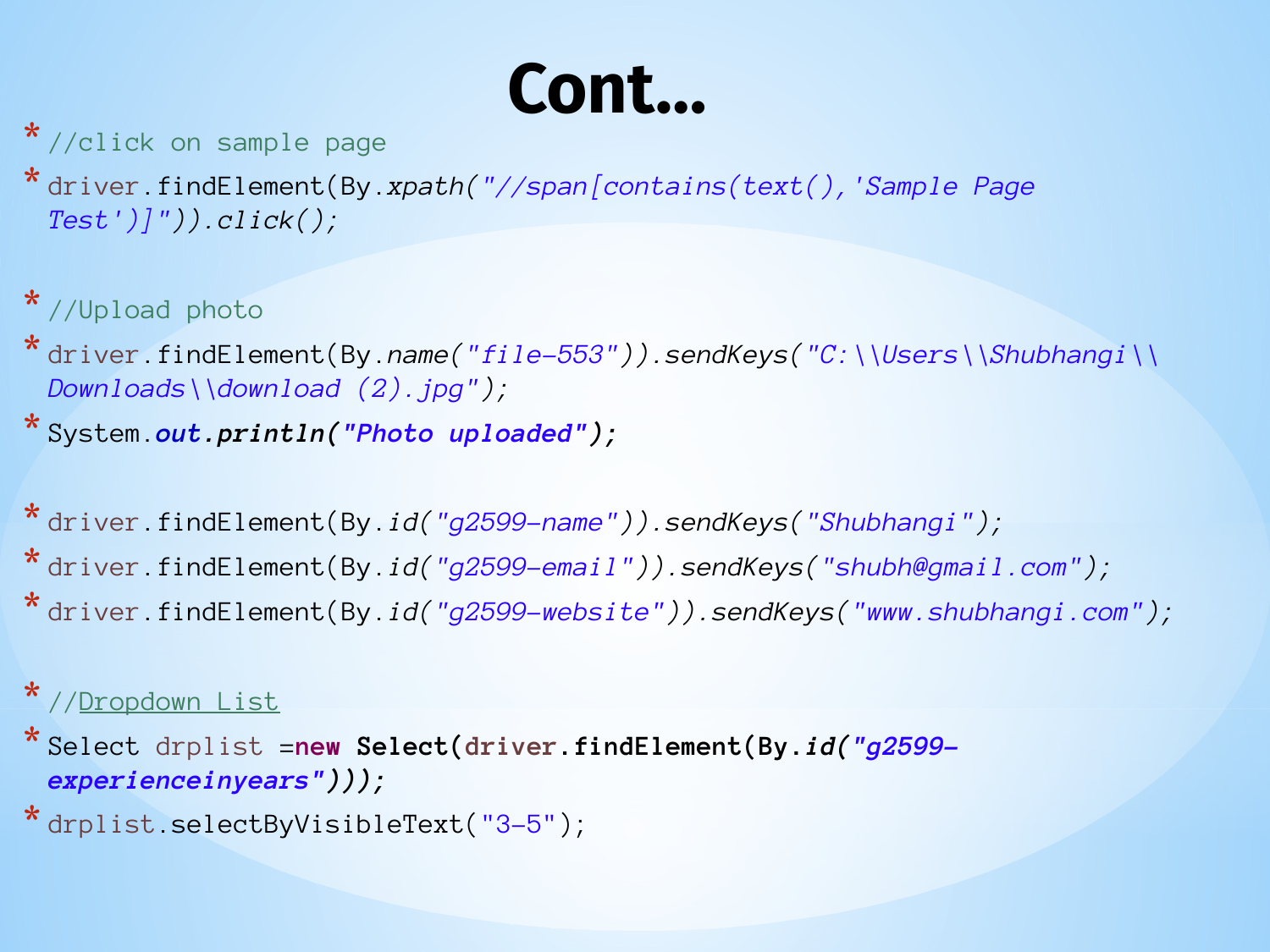

# Cont…
//click on sample page
driver.findElement(By.xpath("//span[contains(text(),'Sample Page Test')]")).click();

//Upload photo
driver.findElement(By.name("file-553")).sendKeys("C:\\Users\\Shubhangi\\Downloads\\download (2).jpg");
System.out.println("Photo uploaded");

driver.findElement(By.id("g2599-name")).sendKeys("Shubhangi");
driver.findElement(By.id("g2599-email")).sendKeys("shubh@gmail.com");
driver.findElement(By.id("g2599-website")).sendKeys("www.shubhangi.com");

//Dropdown List
Select drplist =new Select(driver.findElement(By.id("g2599-experienceinyears")));
drplist.selectByVisibleText("3-5");